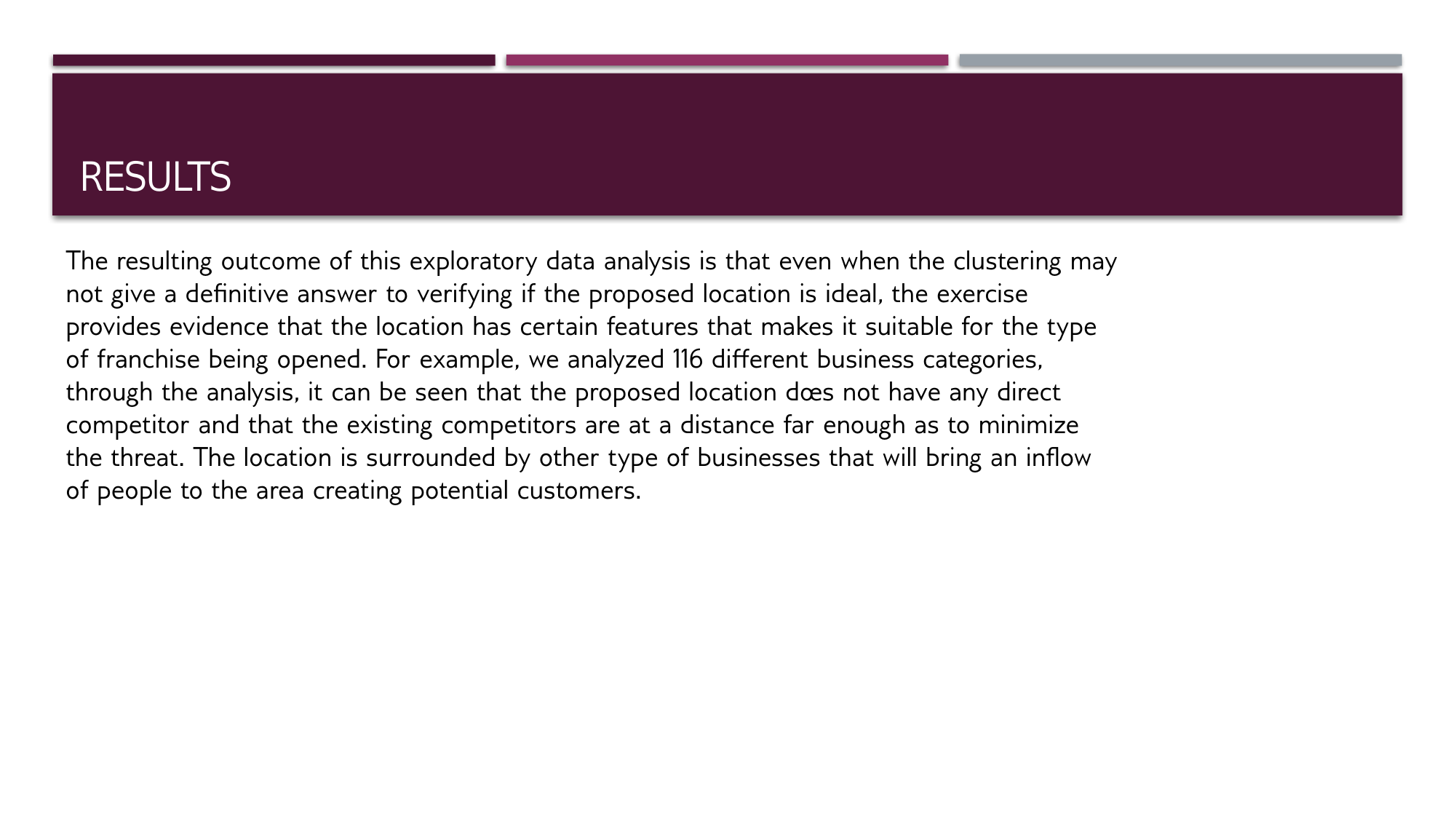

# Results
The resulting outcome of this exploratory data analysis is that even when the clustering may not give a definitive answer to verifying if the proposed location is ideal, the exercise provides evidence that the location has certain features that makes it suitable for the type of franchise being opened. For example, we analyzed 116 different business categories, through the analysis, it can be seen that the proposed location does not have any direct competitor and that the existing competitors are at a distance far enough as to minimize the threat. The location is surrounded by other type of businesses that will bring an inflow of people to the area creating potential customers.